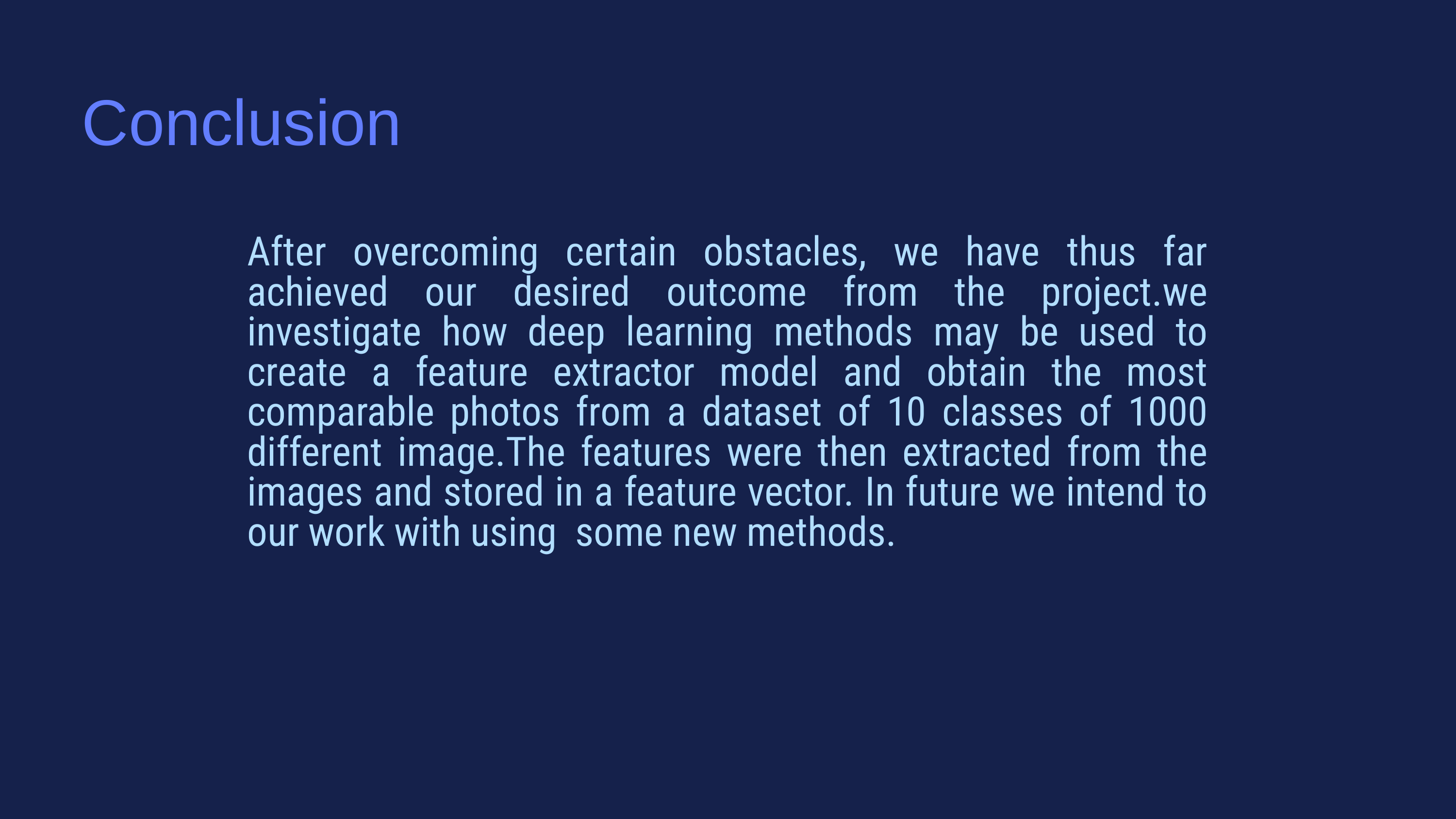

Conclusion
After overcoming certain obstacles, we have thus far achieved our desired outcome from the project.we investigate how deep learning methods may be used to create a feature extractor model and obtain the most comparable photos from a dataset of 10 classes of 1000 different image.The features were then extracted from the images and stored in a feature vector. In future we intend to our work with using  some new methods.